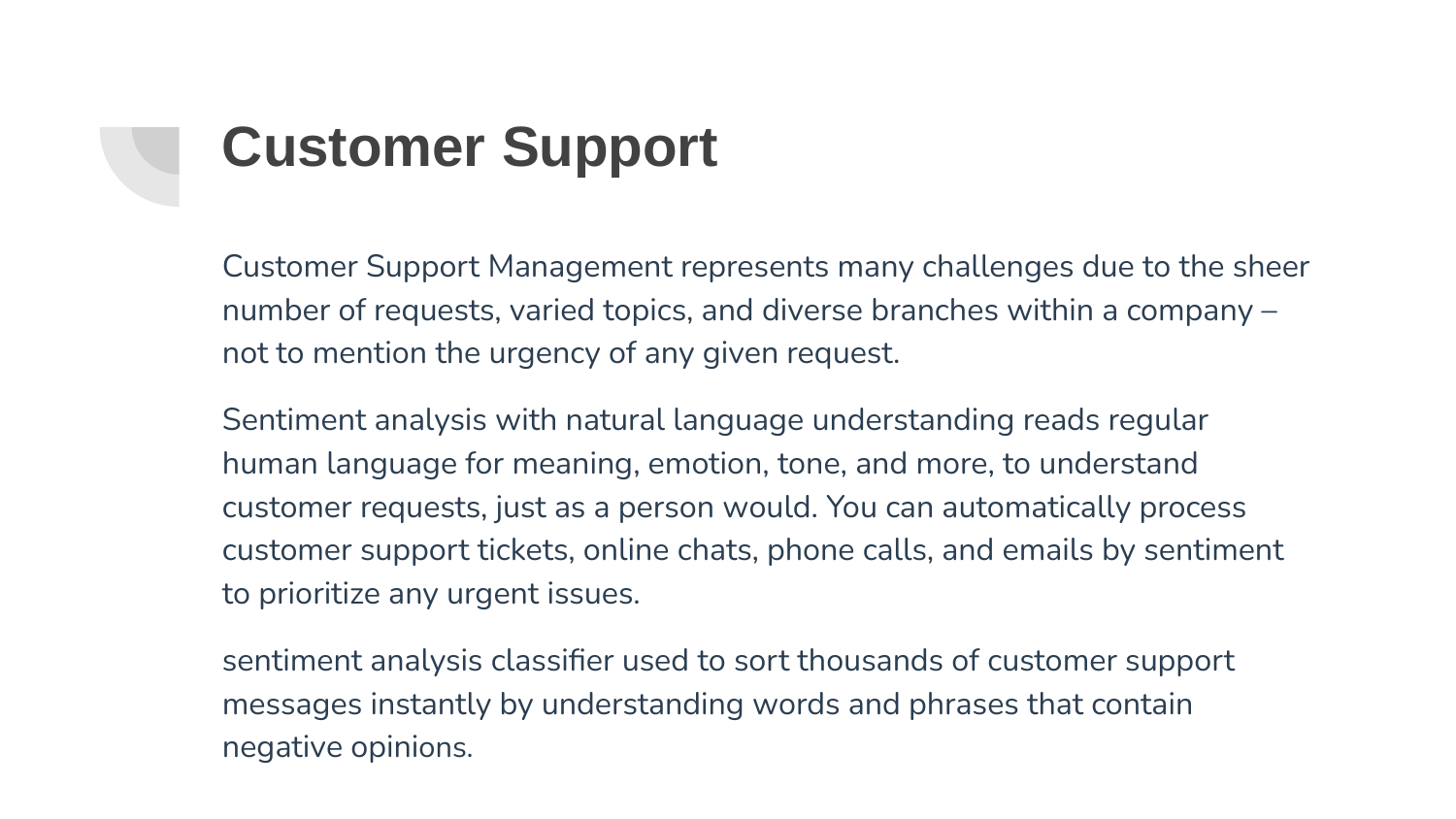

# Customer Support
Customer Support Management represents many challenges due to the sheer number of requests, varied topics, and diverse branches within a company – not to mention the urgency of any given request.
Sentiment analysis with natural language understanding reads regular human language for meaning, emotion, tone, and more, to understand customer requests, just as a person would. You can automatically process customer support tickets, online chats, phone calls, and emails by sentiment to prioritize any urgent issues.
sentiment analysis classifier used to sort thousands of customer support messages instantly by understanding words and phrases that contain negative opinions.